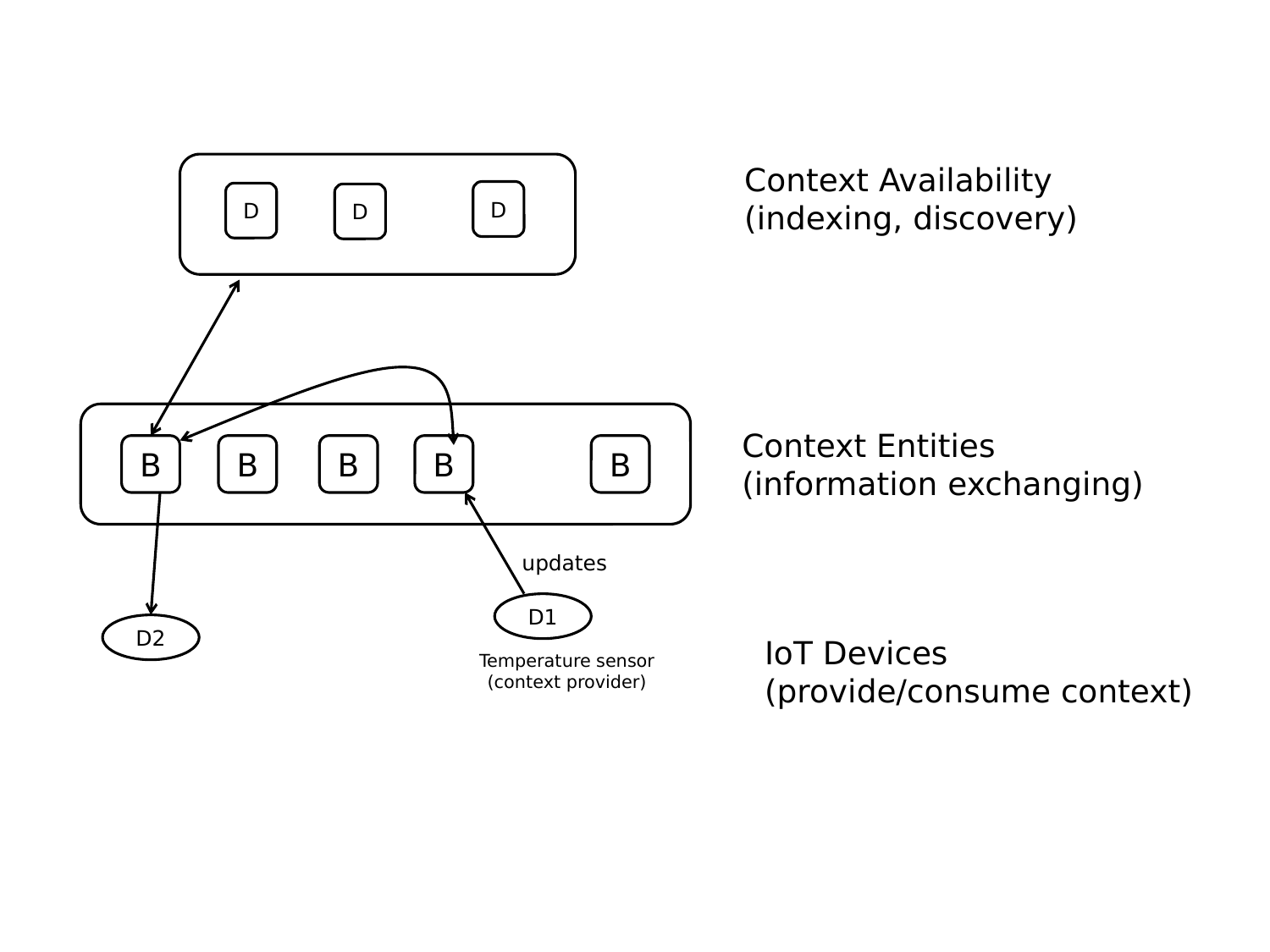

Context Availability
(indexing, discovery)
D
D
D

Context Entities
(information exchanging)
B
B
B
B
B
updates
D1
D2
IoT Devices
(provide/consume context)
Temperature sensor
(context provider)